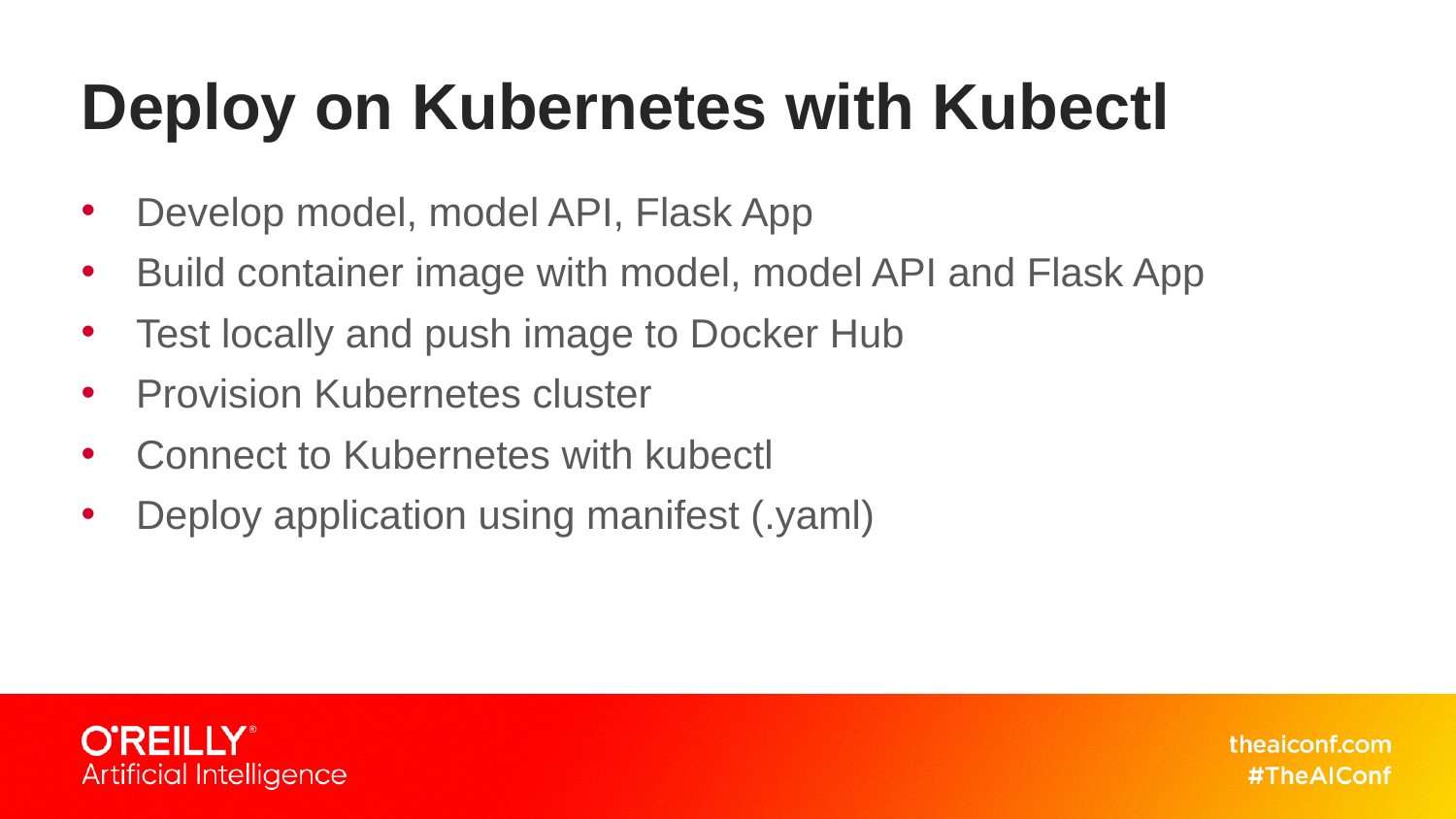

# Deploy on Kubernetes with Kubectl
Develop model, model API, Flask App
Build container image with model, model API and Flask App
Test locally and push image to Docker Hub
Provision Kubernetes cluster
Connect to Kubernetes with kubectl
Deploy application using manifest (.yaml)